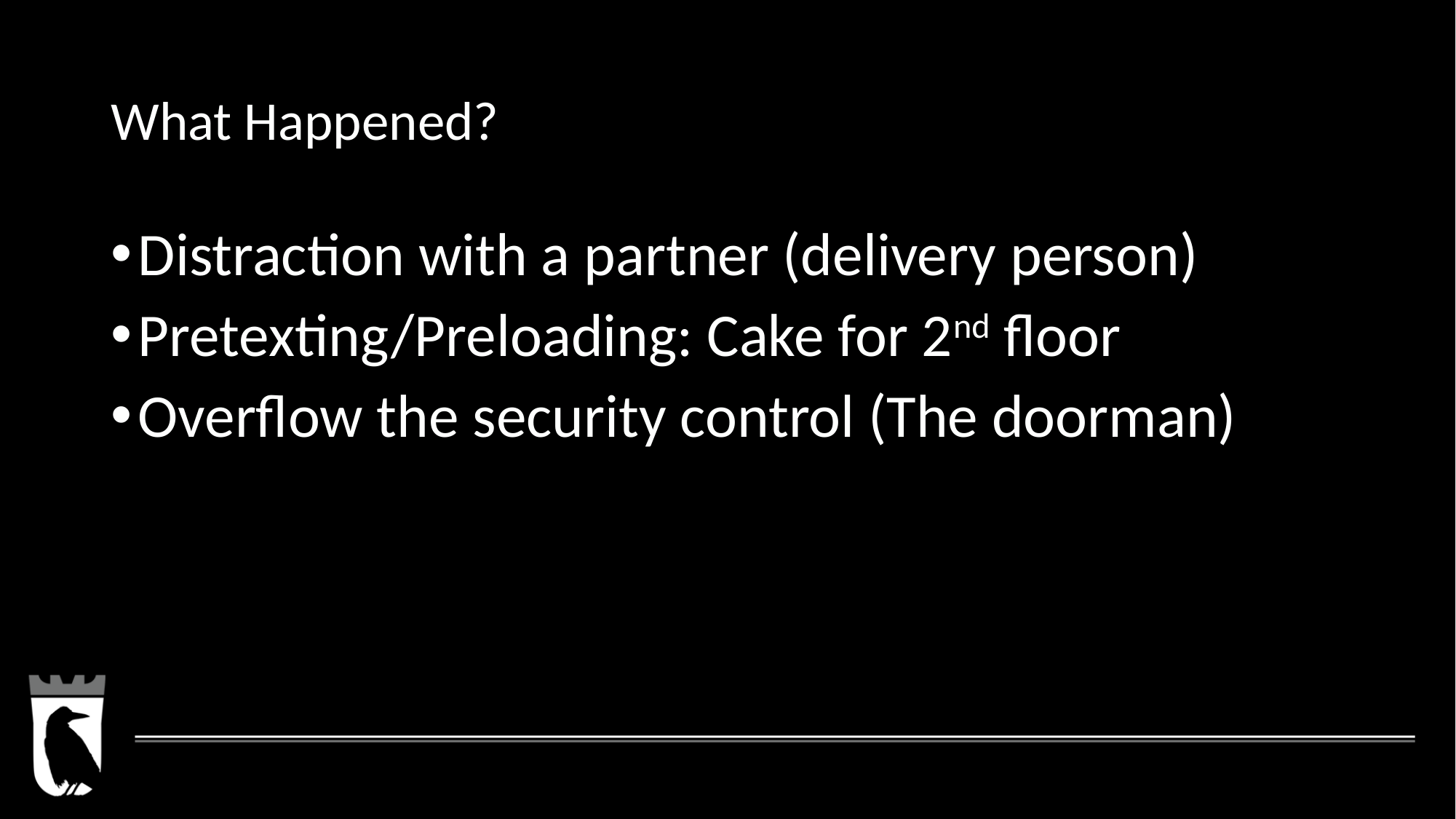

# What Happened?
Distraction with a partner (delivery person)
Pretexting/Preloading: Cake for 2nd floor
Overflow the security control (The doorman)